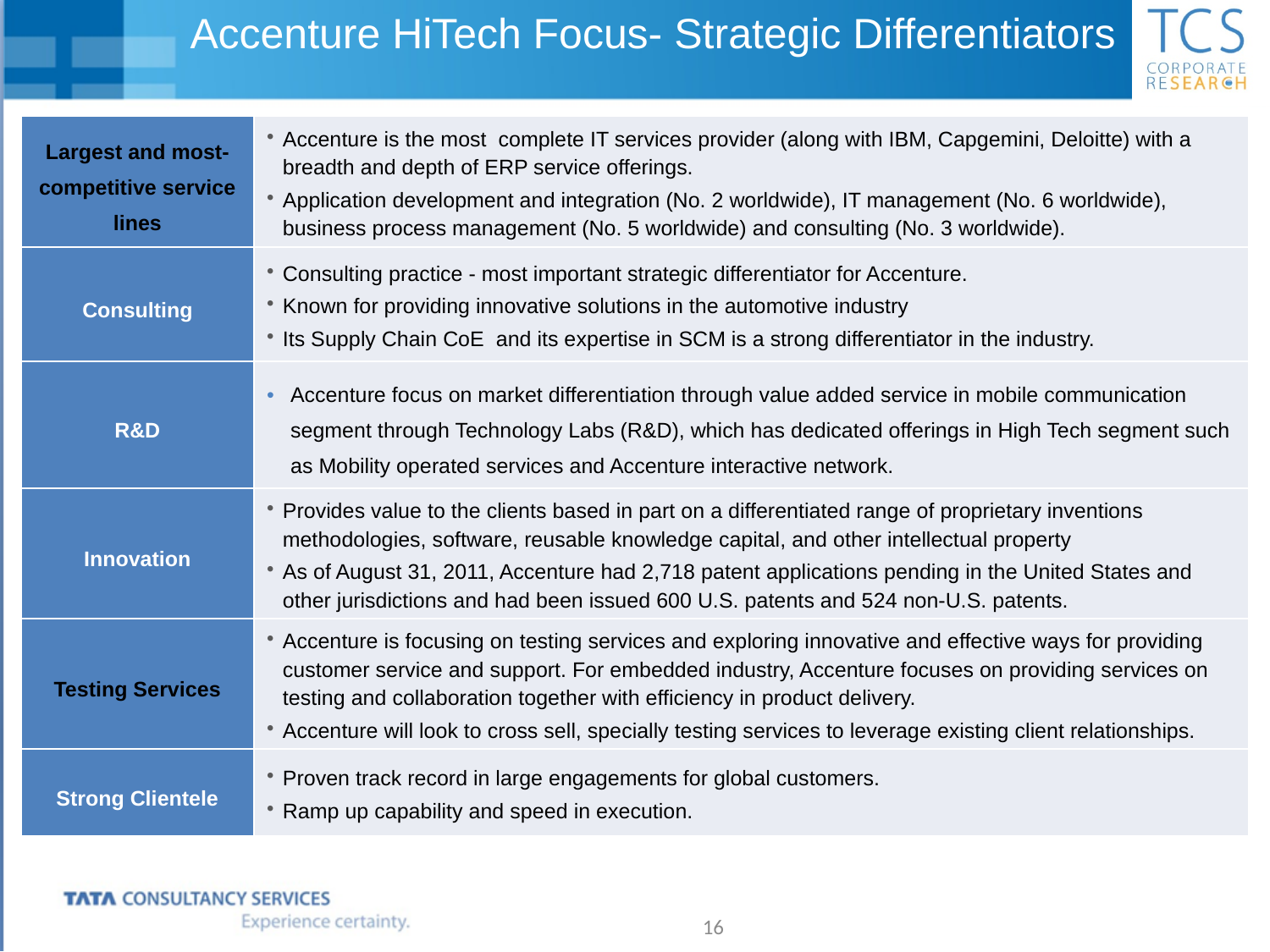

# Accenture HiTech Focus- Strategic Differentiators
| Largest and most-competitive service lines | Accenture is the most complete IT services provider (along with IBM, Capgemini, Deloitte) with a breadth and depth of ERP service offerings. Application development and integration (No. 2 worldwide), IT management (No. 6 worldwide), business process management (No. 5 worldwide) and consulting (No. 3 worldwide). |
| --- | --- |
| Consulting | Consulting practice - most important strategic differentiator for Accenture. Known for providing innovative solutions in the automotive industry Its Supply Chain CoE and its expertise in SCM is a strong differentiator in the industry. |
| R&D | Accenture focus on market differentiation through value added service in mobile communication segment through Technology Labs (R&D), which has dedicated offerings in High Tech segment such as Mobility operated services and Accenture interactive network. |
| Innovation | Provides value to the clients based in part on a differentiated range of proprietary inventions methodologies, software, reusable knowledge capital, and other intellectual property As of August 31, 2011, Accenture had 2,718 patent applications pending in the United States and other jurisdictions and had been issued 600 U.S. patents and 524 non-U.S. patents. |
| Testing Services | Accenture is focusing on testing services and exploring innovative and effective ways for providing customer service and support. For embedded industry, Accenture focuses on providing services on testing and collaboration together with efficiency in product delivery. Accenture will look to cross sell, specially testing services to leverage existing client relationships. |
| Strong Clientele | Proven track record in large engagements for global customers. Ramp up capability and speed in execution. |
16